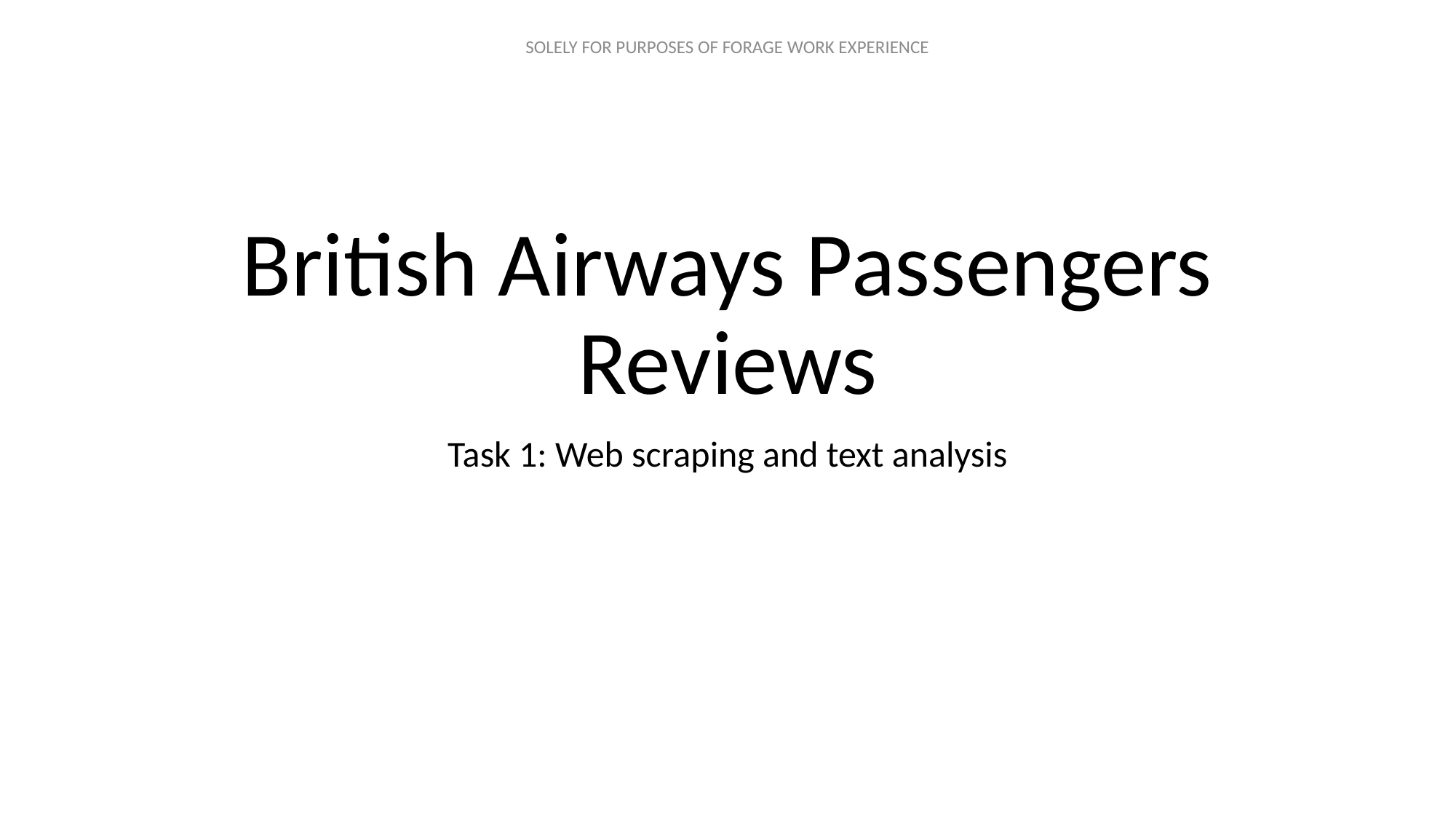

# British Airways Passengers Reviews
Task 1: Web scraping and text analysis